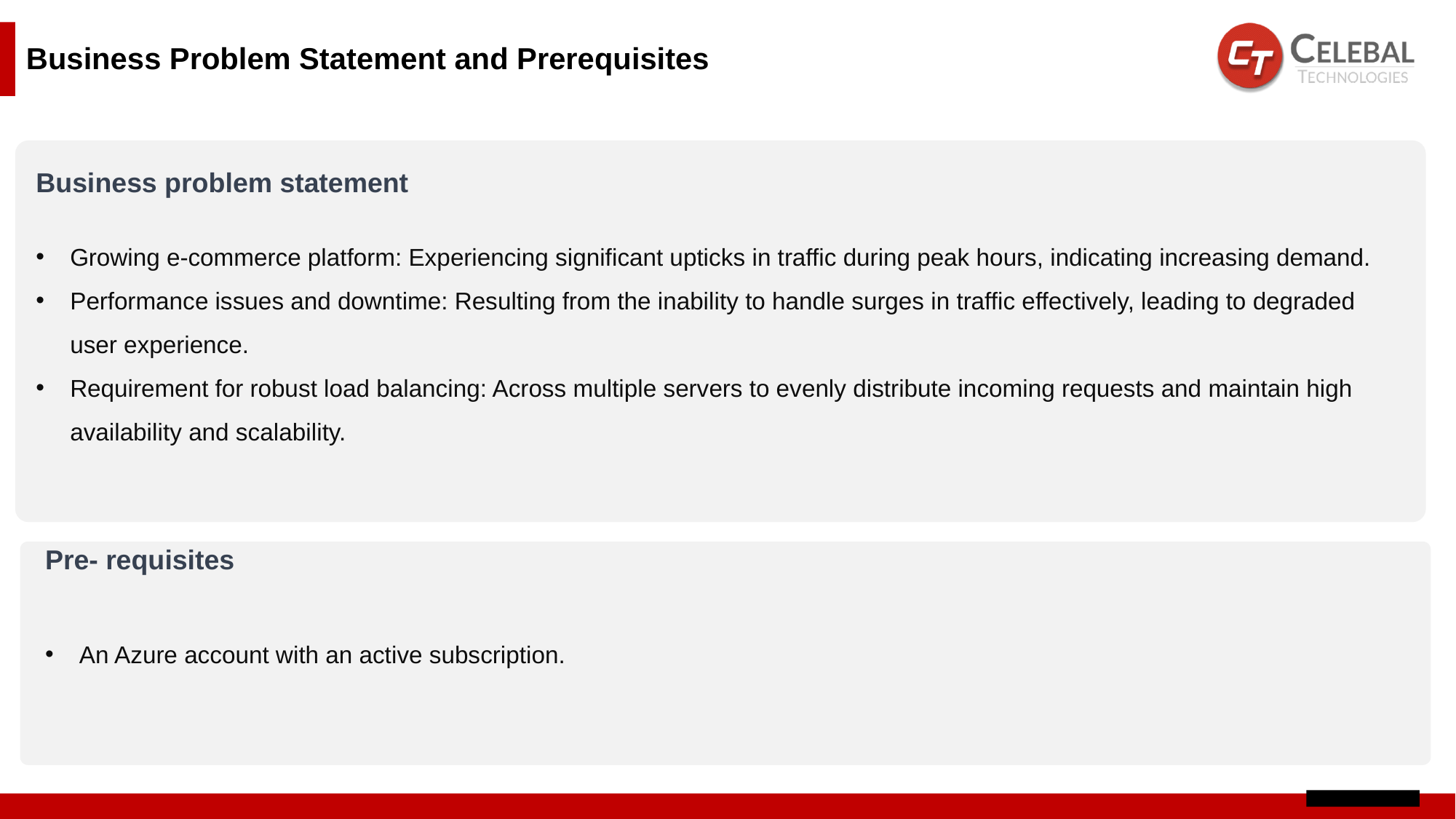

Business Problem Statement and Prerequisites

Business problem statement

Growing e-commerce platform: Experiencing significant upticks in traffic during peak hours, indicating increasing demand.
Performance issues and downtime: Resulting from the inability to handle surges in traffic effectively, leading to degraded user experience.
Requirement for robust load balancing: Across multiple servers to evenly distribute incoming requests and maintain high availability and scalability.

Pre- requisites

An Azure account with an active subscription.